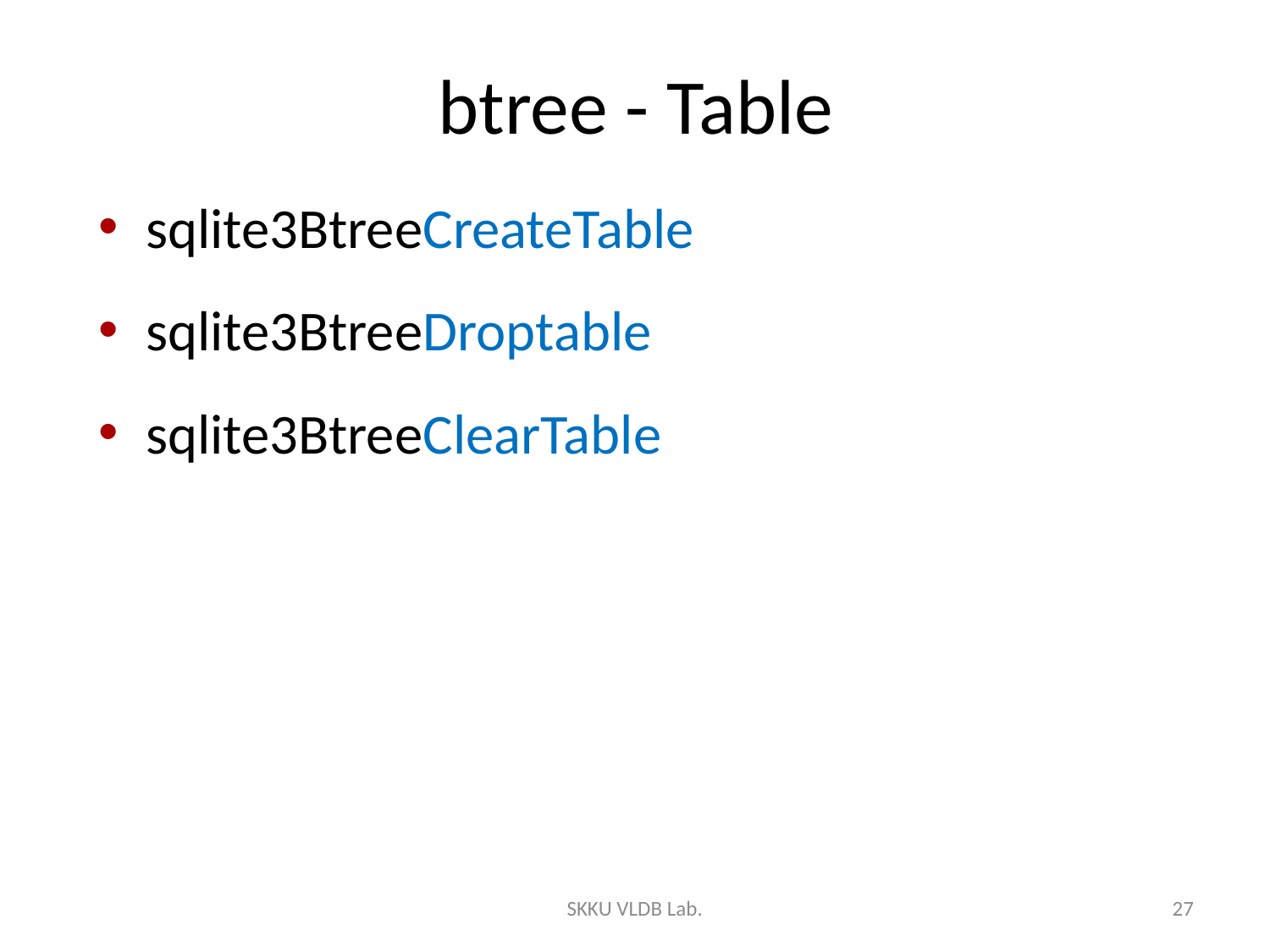

# btree - Table
sqlite3BtreeCreateTable
sqlite3BtreeDroptable
sqlite3BtreeClearTable
SKKU VLDB Lab.
27